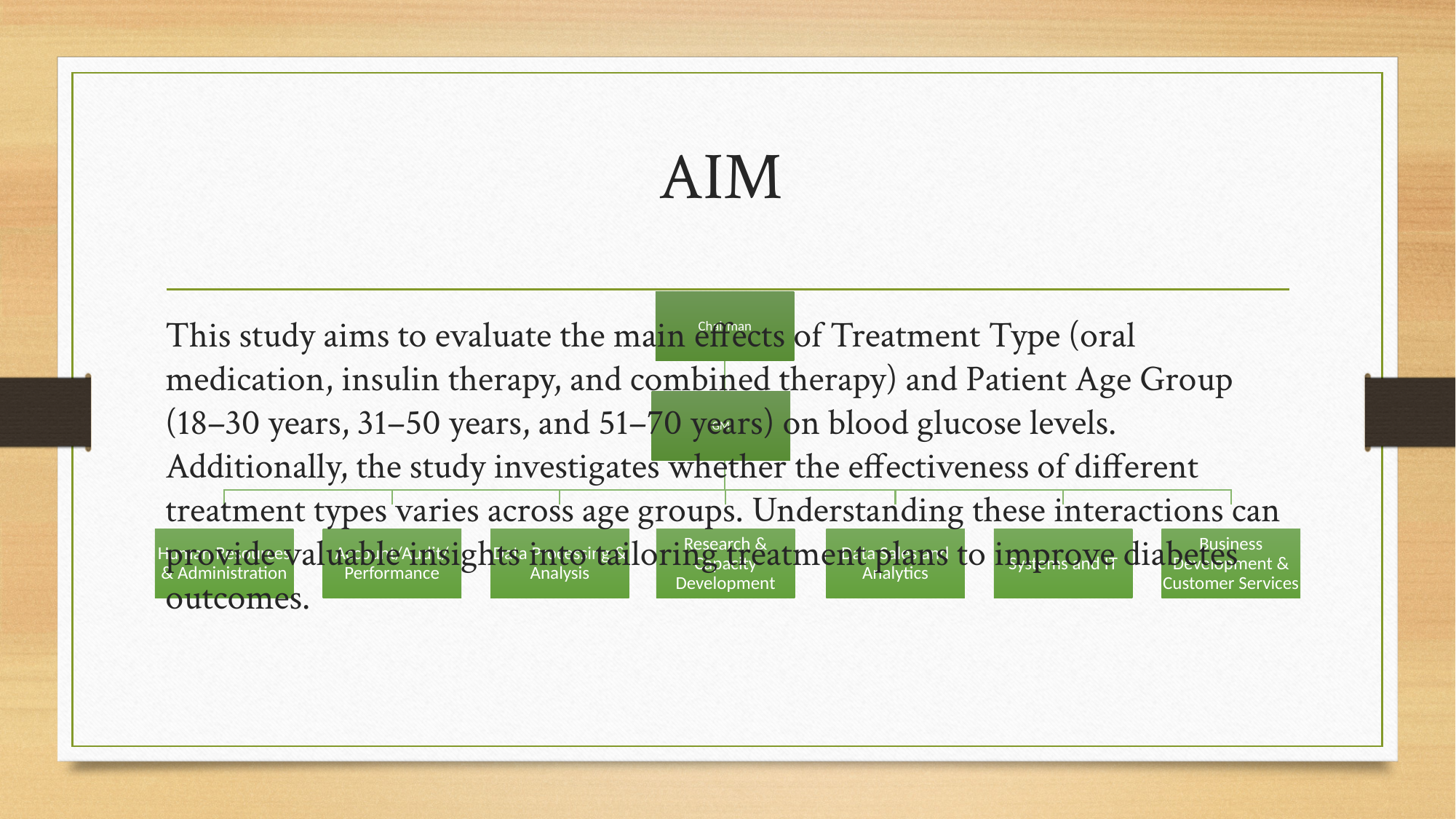

# AIM
Chairman
Human Resources & Administration
Account/Audit/ Performance
Data Processing & Analysis
Research & Capacity Development
Data Sales and Analytics
Systems and IT
Business Development & Customer Services
GM
This study aims to evaluate the main effects of Treatment Type (oral medication, insulin therapy, and combined therapy) and Patient Age Group (18–30 years, 31–50 years, and 51–70 years) on blood glucose levels. Additionally, the study investigates whether the effectiveness of different treatment types varies across age groups. Understanding these interactions can provide valuable insights into tailoring treatment plans to improve diabetes outcomes.